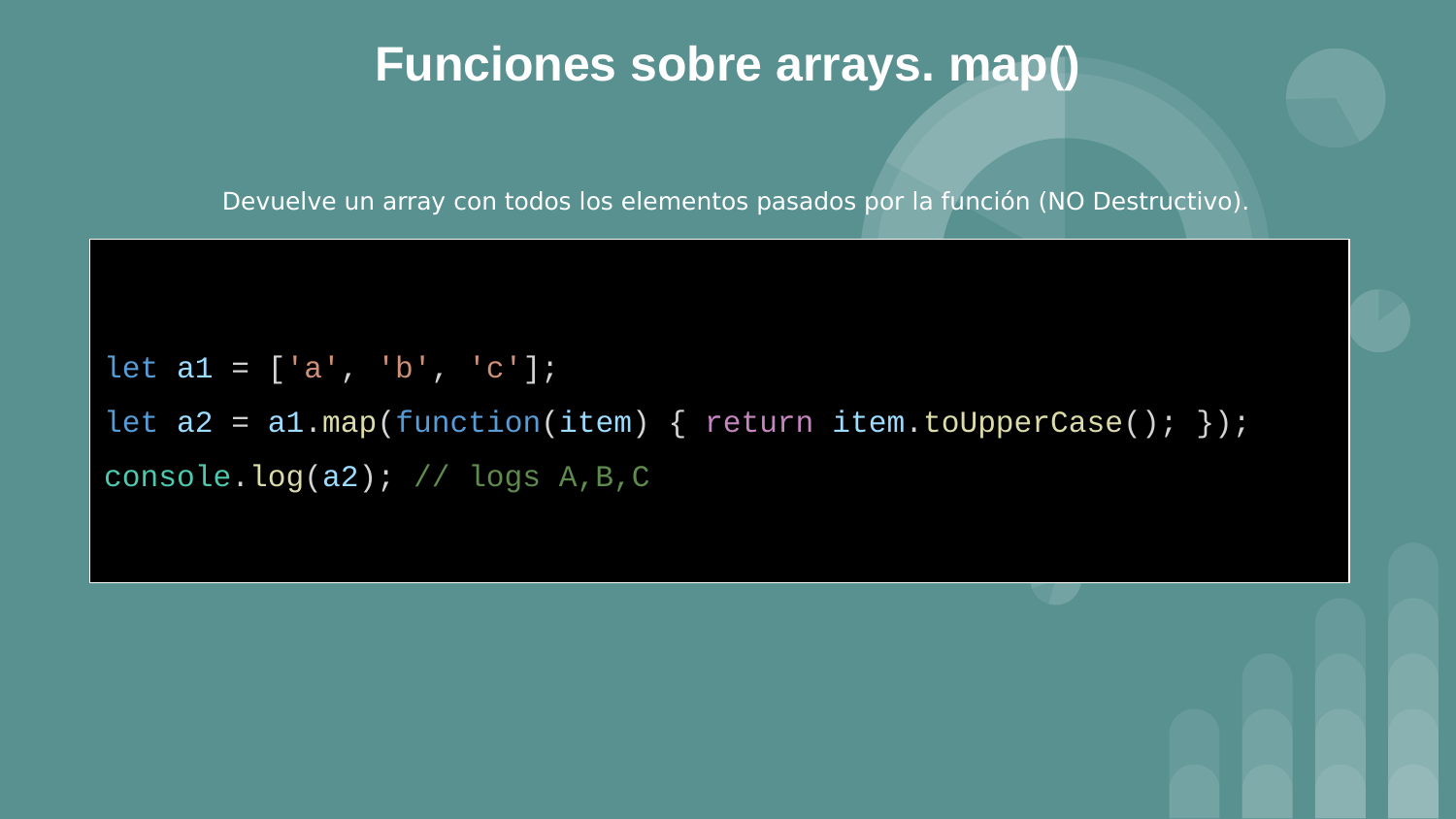

# Funciones sobre arrays. map()
Devuelve un array con todos los elementos pasados por la función (NO Destructivo).
let a1 = ['a', 'b', 'c'];
let a2 = a1.map(function(item) { return item.toUpperCase(); });
console.log(a2); // logs A,B,C